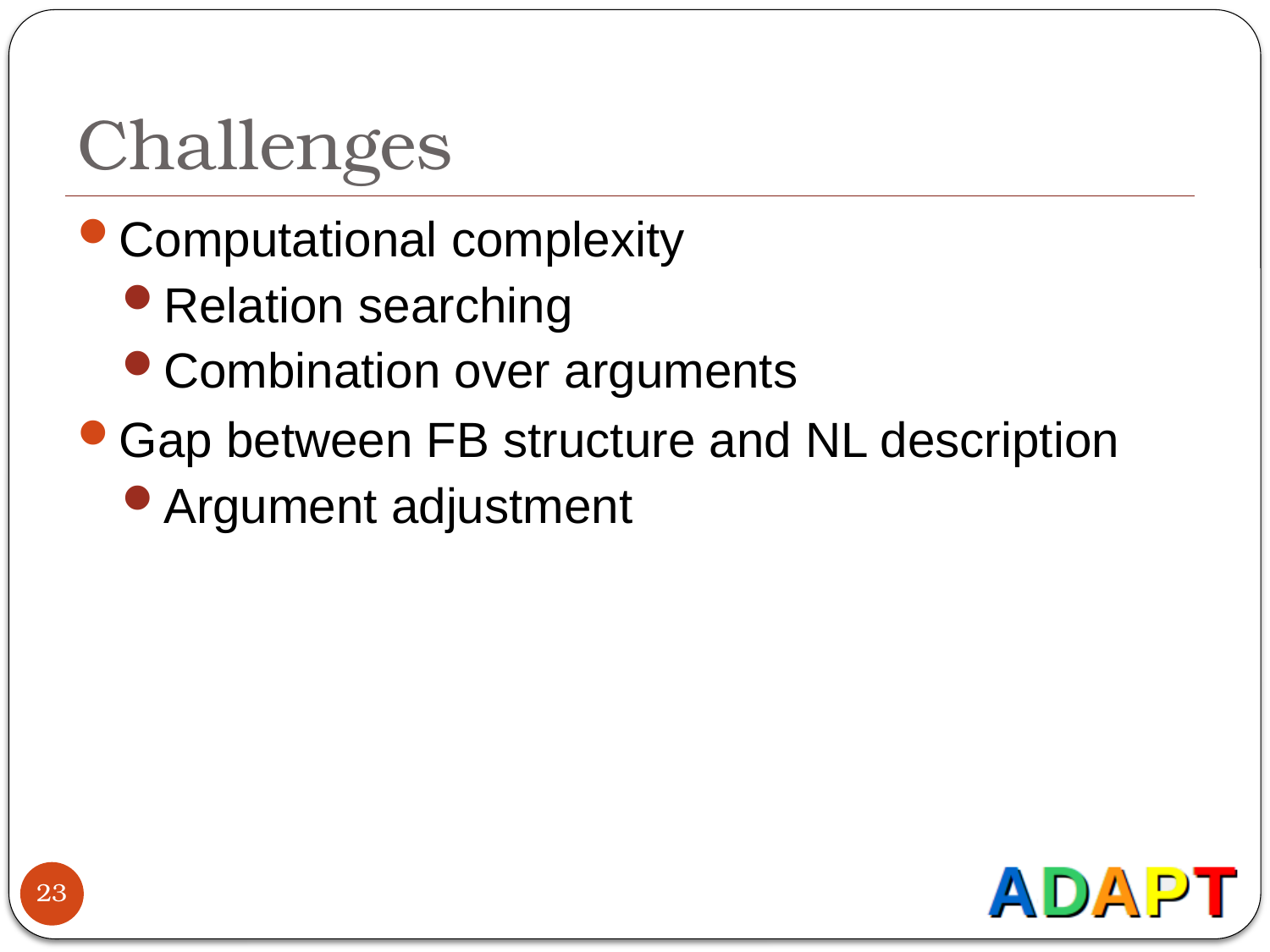

# Challenges
Computational complexity
Relation searching
Combination over arguments
Gap between FB structure and NL description
Argument adjustment
23